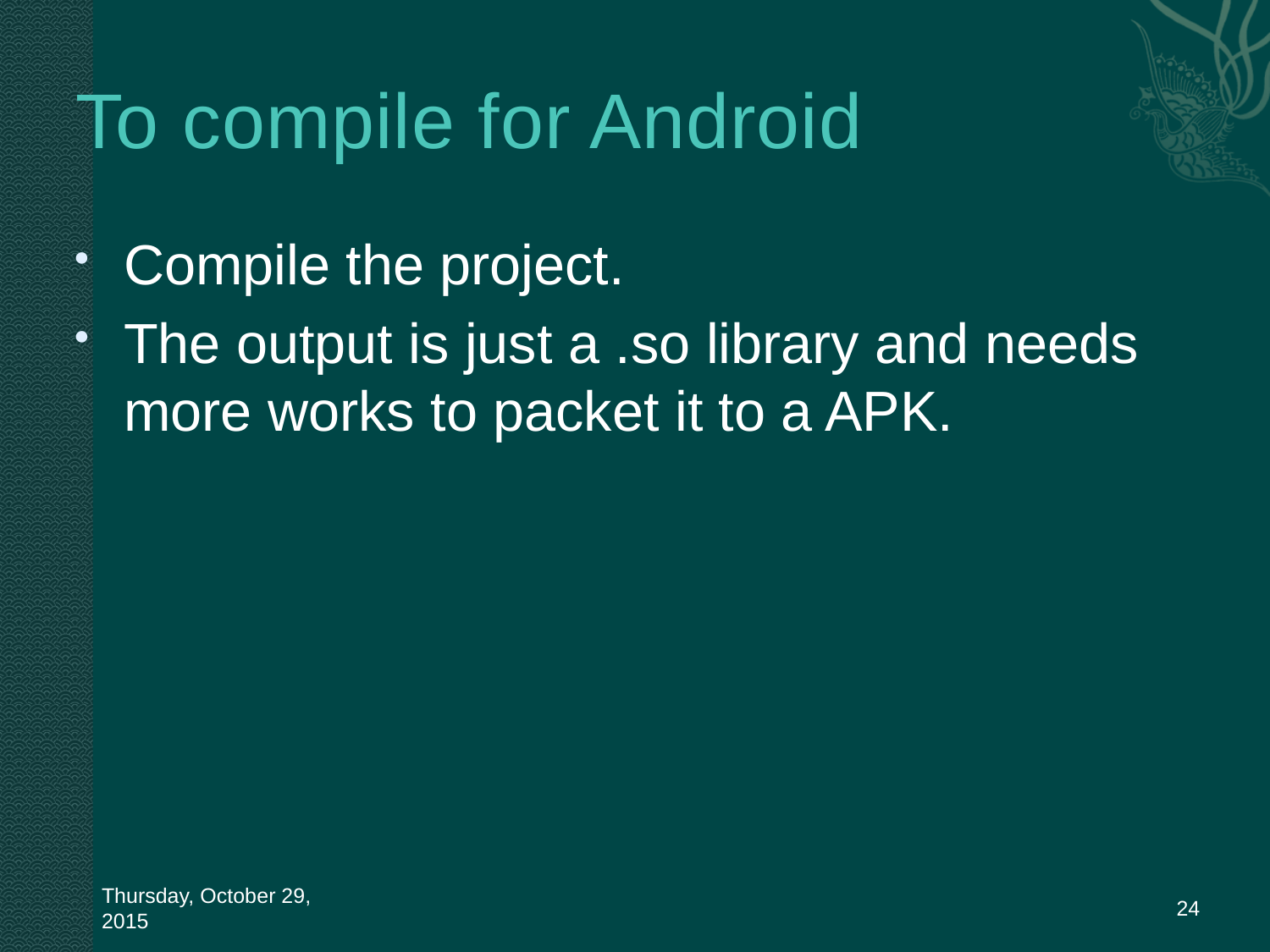

# To compile for Android
Compile the project.
The output is just a .so library and needs more works to packet it to a APK.
Thursday, October 29, 2015

24